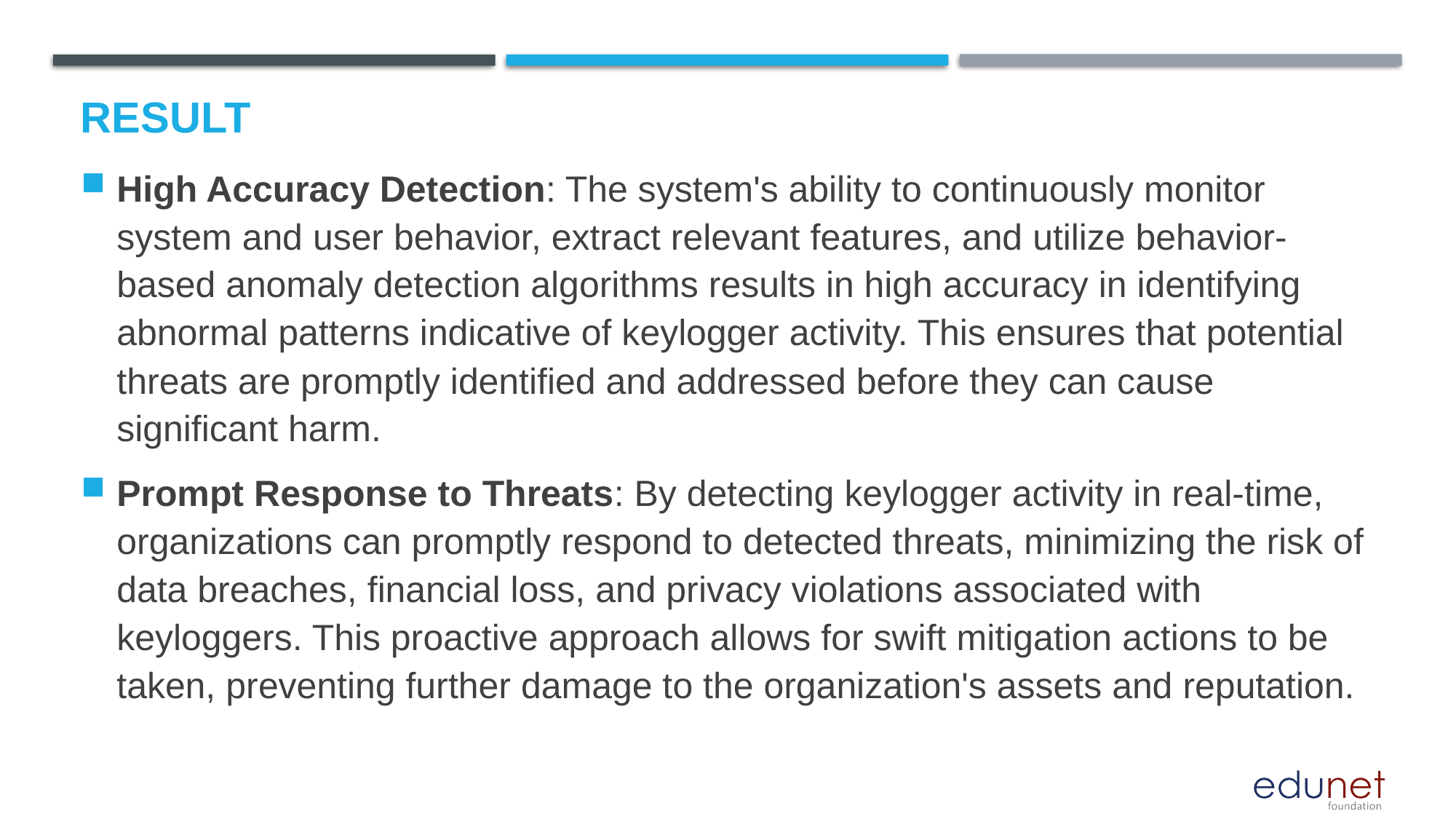

# Result
High Accuracy Detection: The system's ability to continuously monitor system and user behavior, extract relevant features, and utilize behavior-based anomaly detection algorithms results in high accuracy in identifying abnormal patterns indicative of keylogger activity. This ensures that potential threats are promptly identified and addressed before they can cause significant harm.
Prompt Response to Threats: By detecting keylogger activity in real-time, organizations can promptly respond to detected threats, minimizing the risk of data breaches, financial loss, and privacy violations associated with keyloggers. This proactive approach allows for swift mitigation actions to be taken, preventing further damage to the organization's assets and reputation.